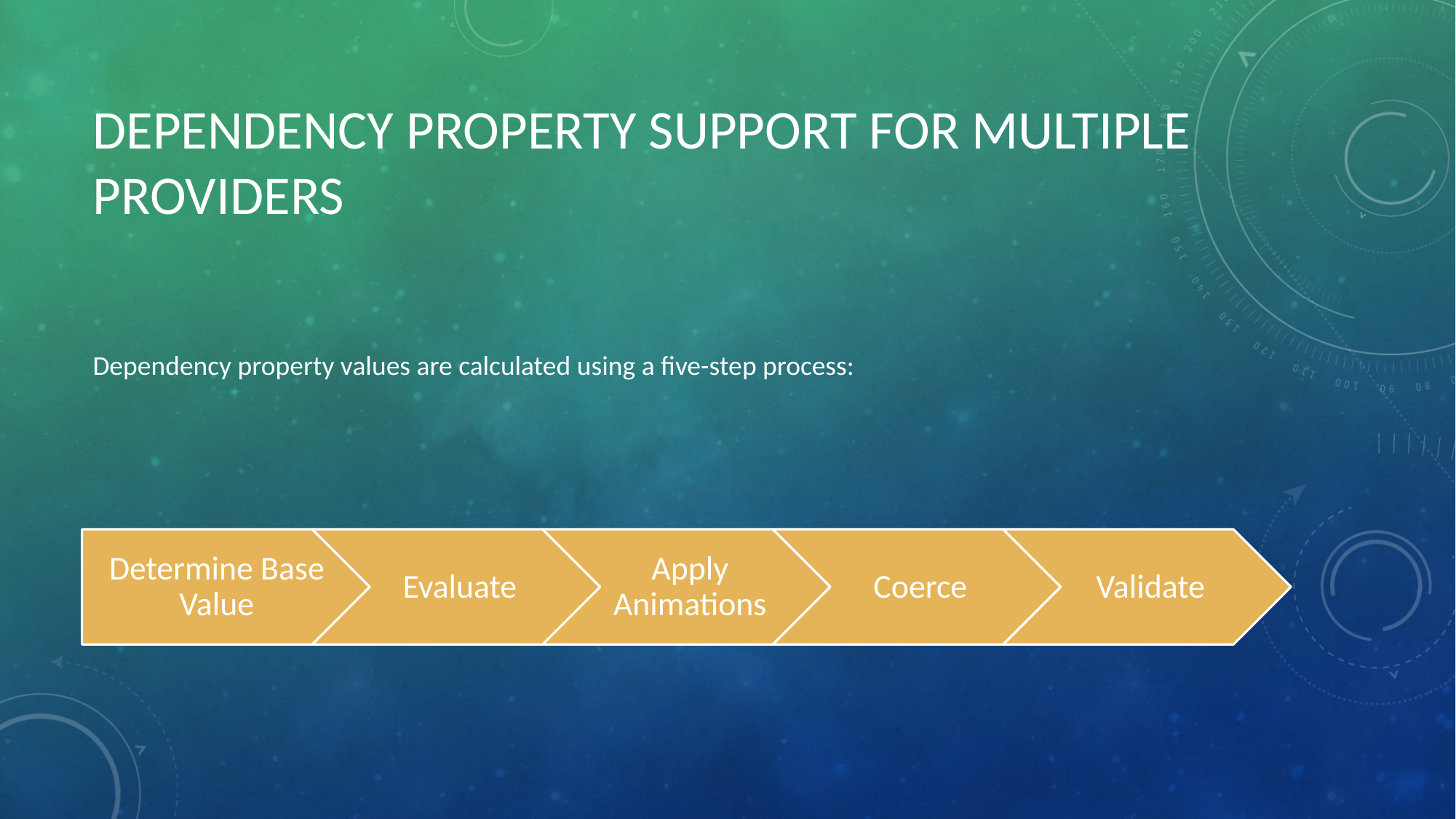

# Dependency Property Support for Multiple Providers
Dependency property values are calculated using a five-step process:
Determine Base Value
Evaluate
Apply Animations
Coerce
Validate